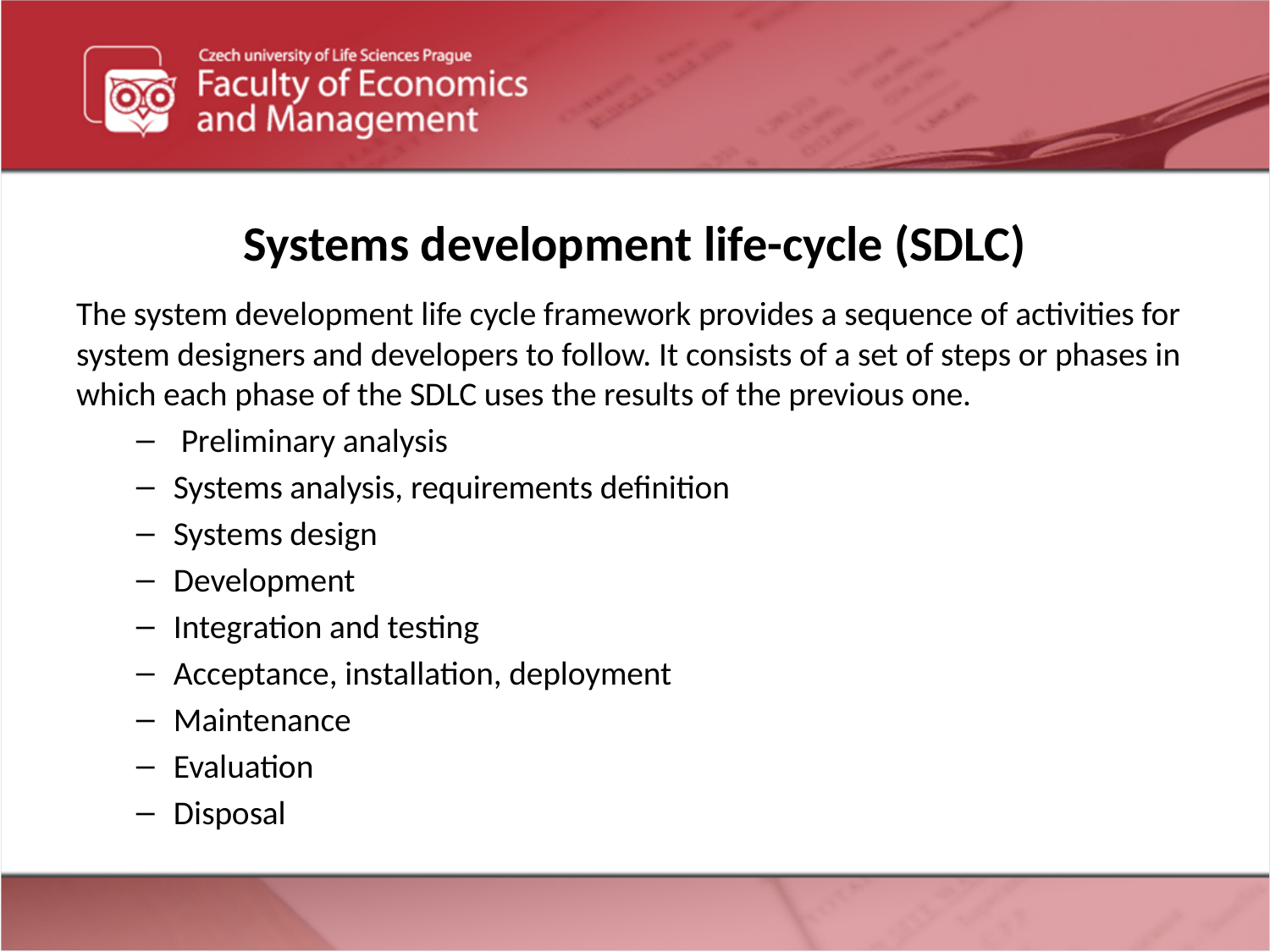

# Systems development life-cycle (SDLC)
The system development life cycle framework provides a sequence of activities for system designers and developers to follow. It consists of a set of steps or phases in which each phase of the SDLC uses the results of the previous one.
 Preliminary analysis
Systems analysis, requirements definition
Systems design
Development
Integration and testing
Acceptance, installation, deployment
Maintenance
Evaluation
Disposal